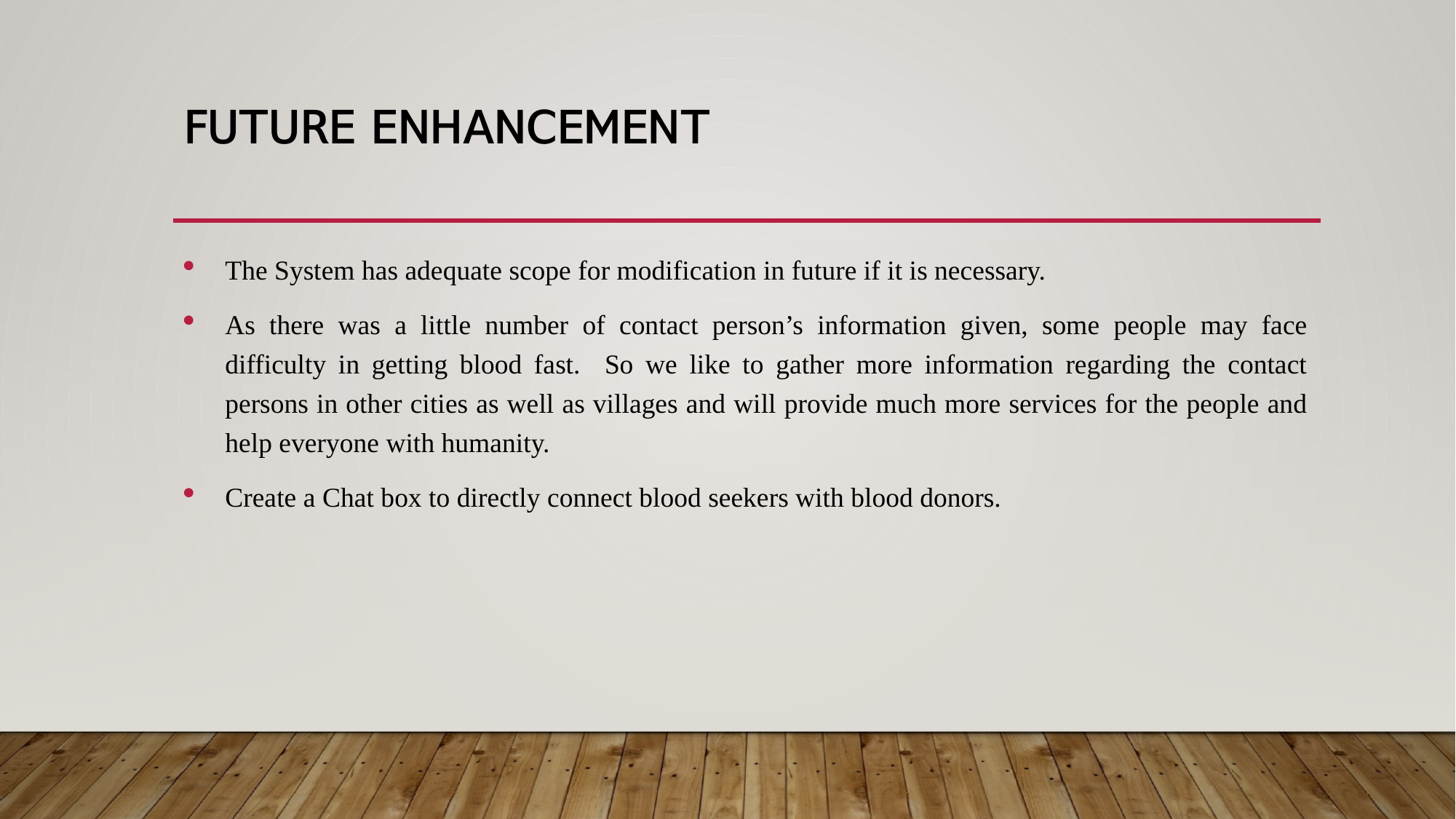

# Future enhancement
The System has adequate scope for modification in future if it is necessary.
As there was a little number of contact person’s information given, some people may face difficulty in getting blood fast.  So we like to gather more information regarding the contact persons in other cities as well as villages and will provide much more services for the people and help everyone with humanity.
Create a Chat box to directly connect blood seekers with blood donors.